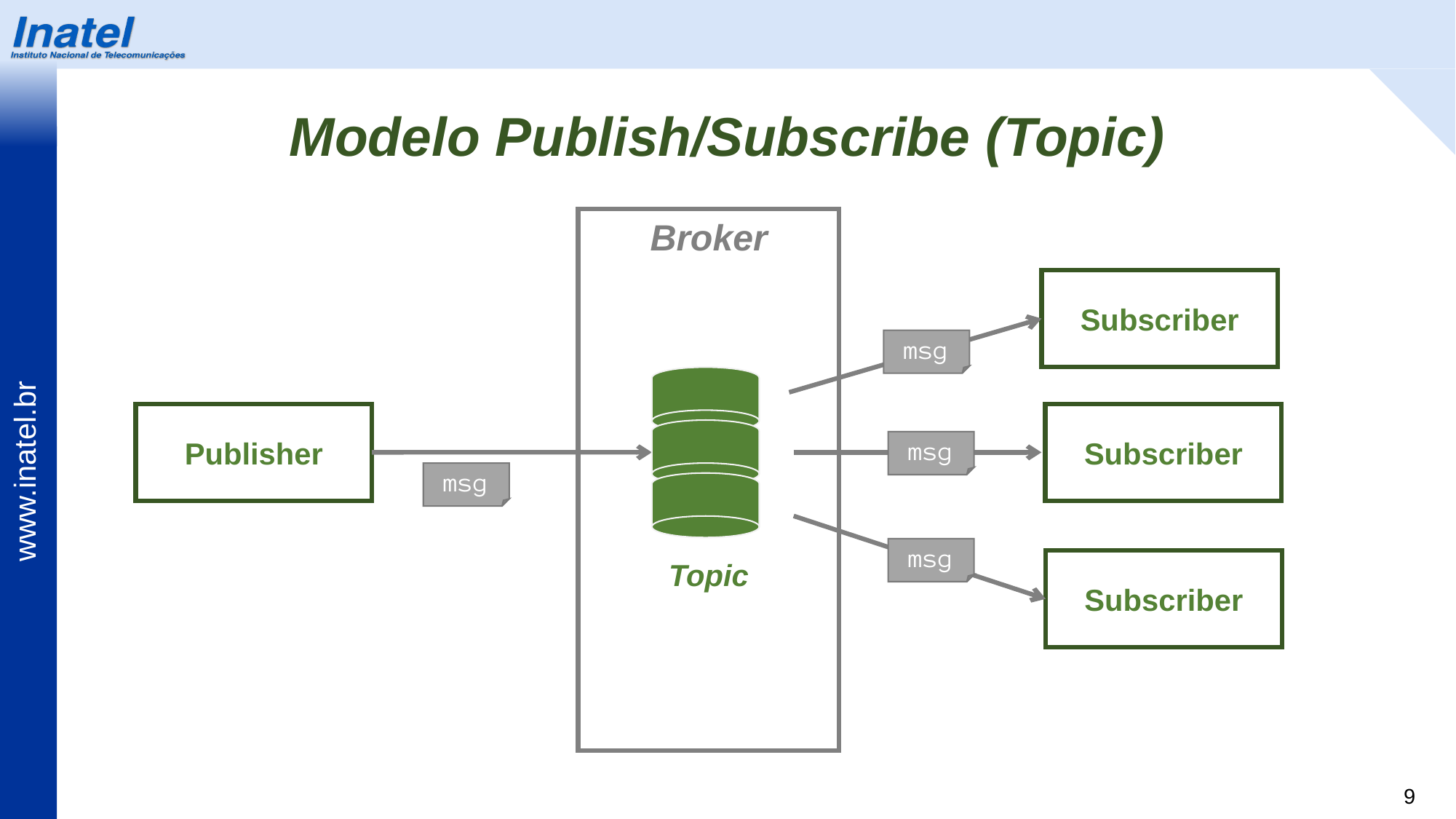

Modelo Publish/Subscribe (Topic)
Broker
Subscriber
msg

Publisher
Subscriber
msg
msg
msg
Topic
Subscriber